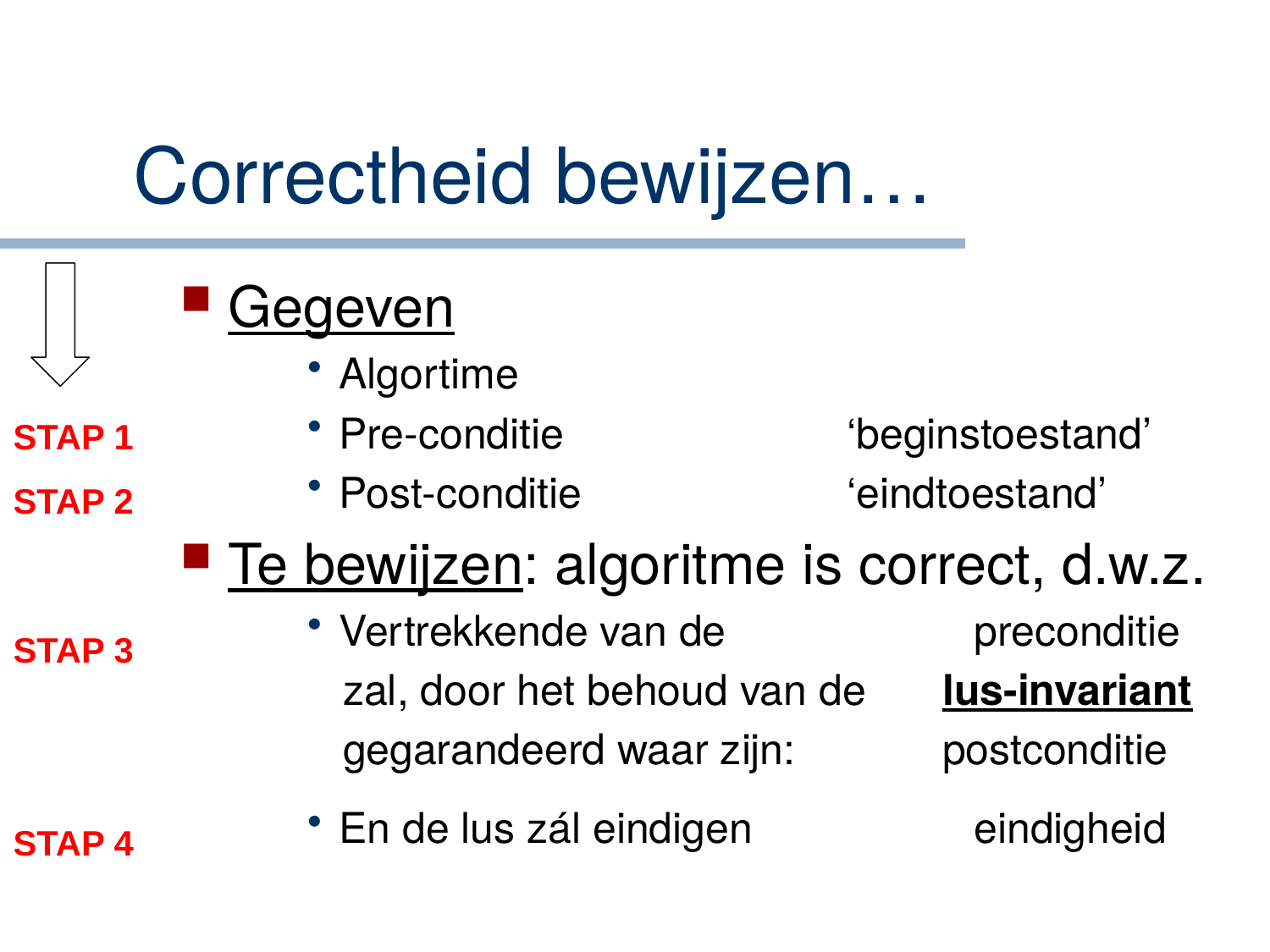

# Correctheid bewijzen…

STAP 1
STAP 2
STAP 3
STAP 4
Gegeven
Algortime
Pre-conditie			‘beginstoestand’
Post-conditie			‘eindtoestand’
Te bewijzen: algoritme is correct, d.w.z.
Vertrekkende van de		preconditie
   zal, door het behoud van de	lus-invariant
   gegarandeerd waar zijn:		postconditie

En de lus zál eindigen		eindigheid